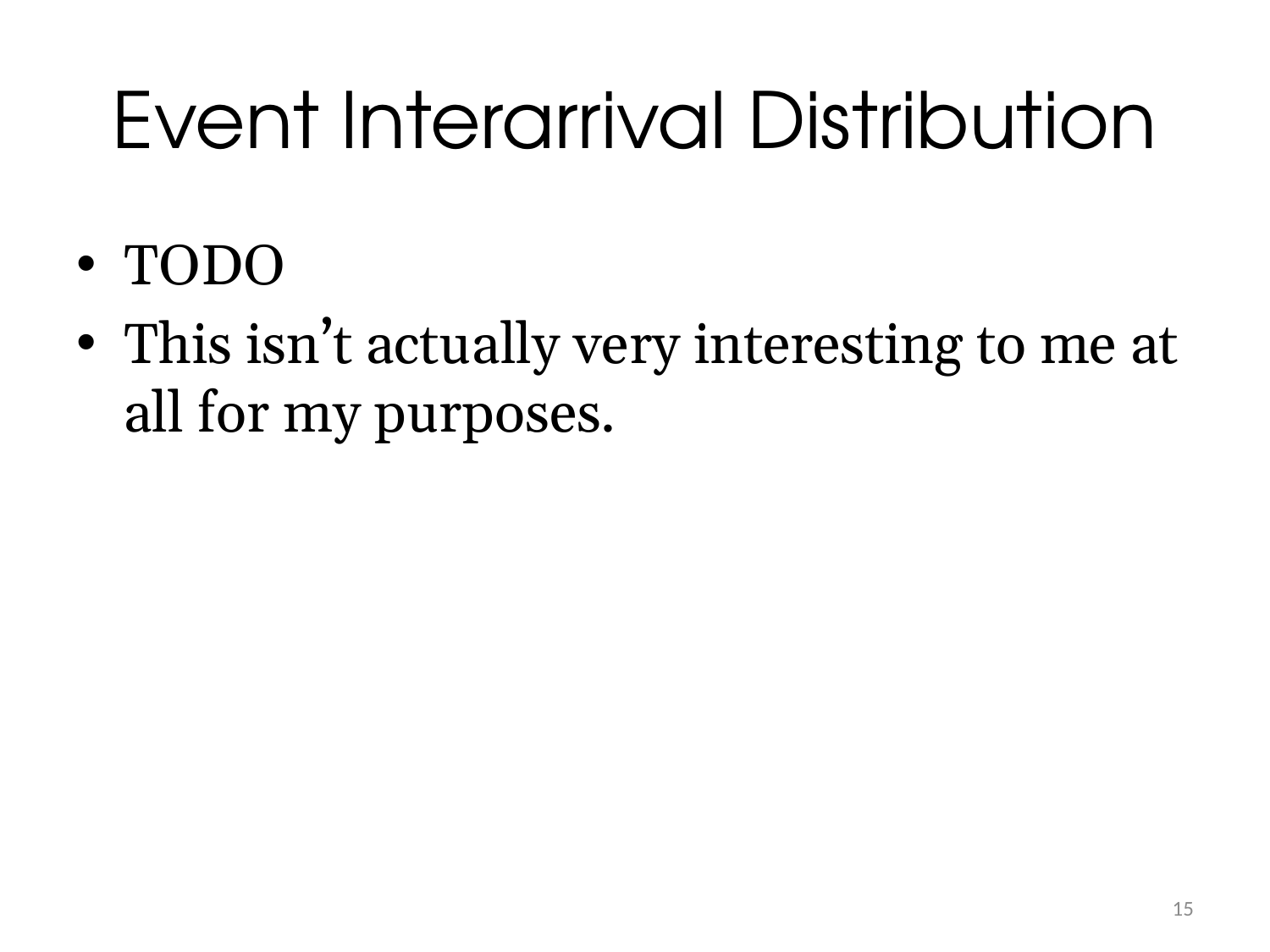

# Event Interarrival Distribution
TODO
This isn’t actually very interesting to me at all for my purposes.
15